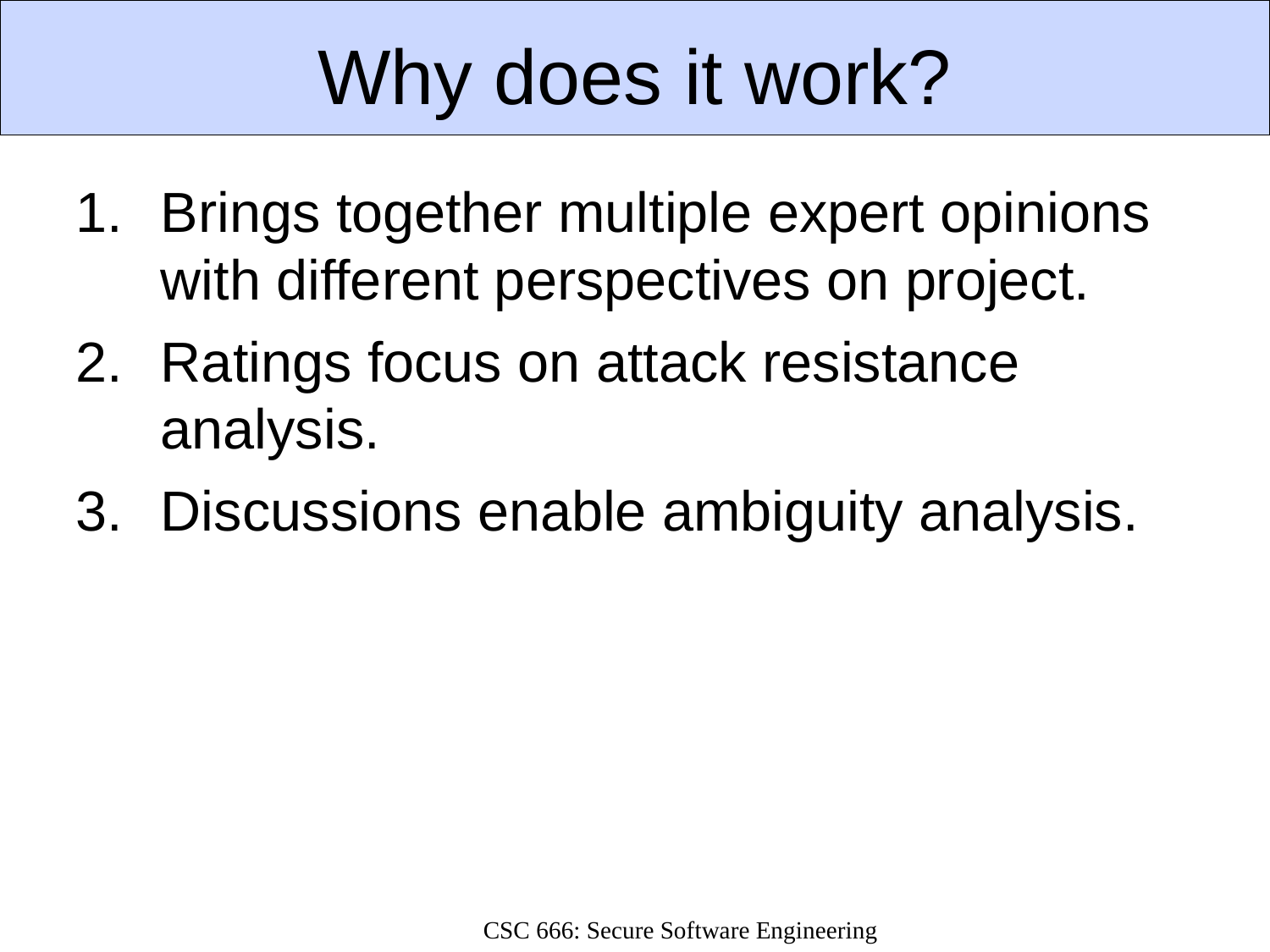

# Why does it work?
Brings together multiple expert opinions with different perspectives on project.
Ratings focus on attack resistance analysis.
Discussions enable ambiguity analysis.

CSC 666: Secure Software Engineering